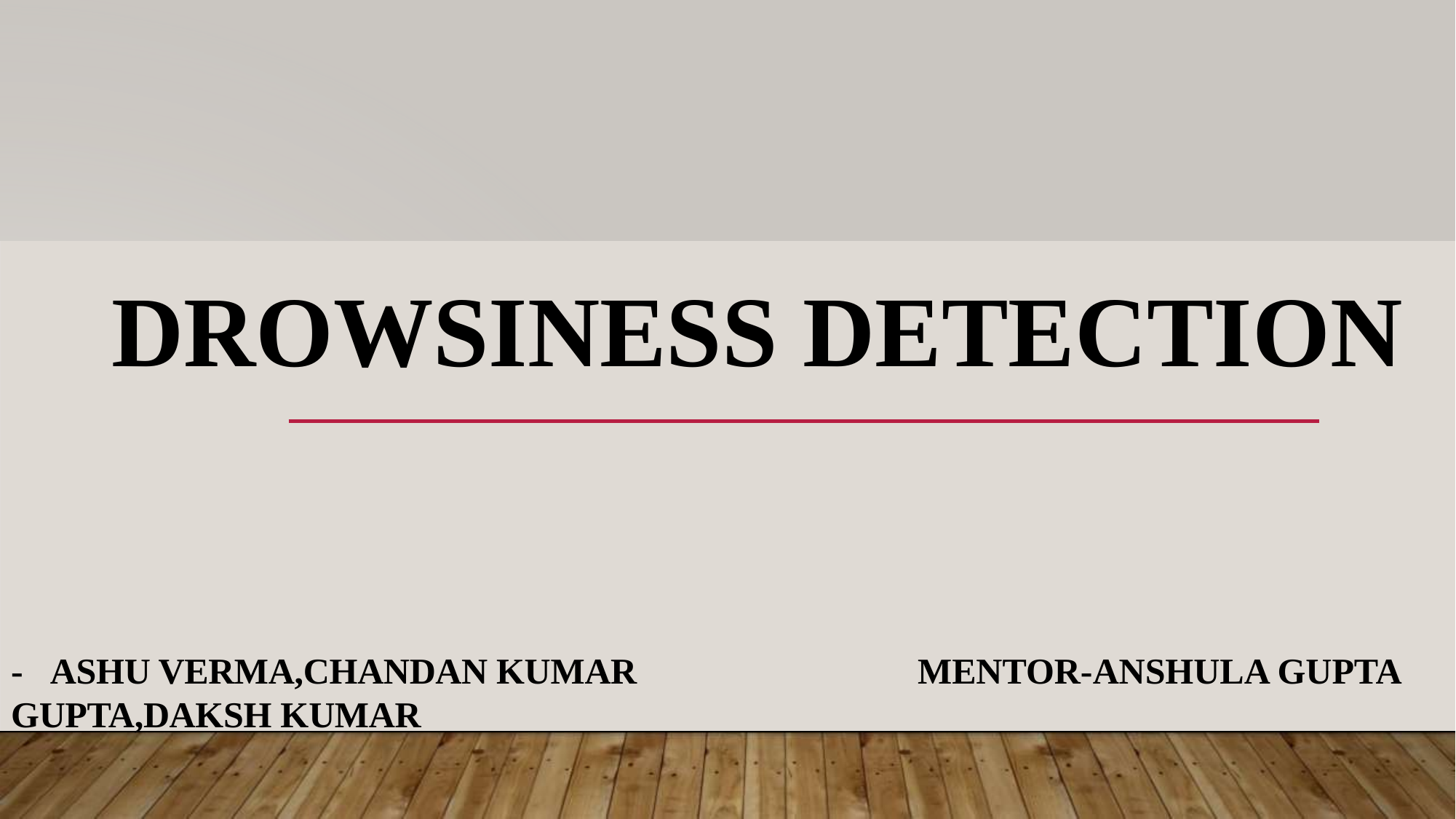

# DROWSINESS DETECTION
-   ASHU VERMA,CHANDAN KUMAR GUPTA,DAKSH KUMAR
MENTOR-ANSHULA GUPTA